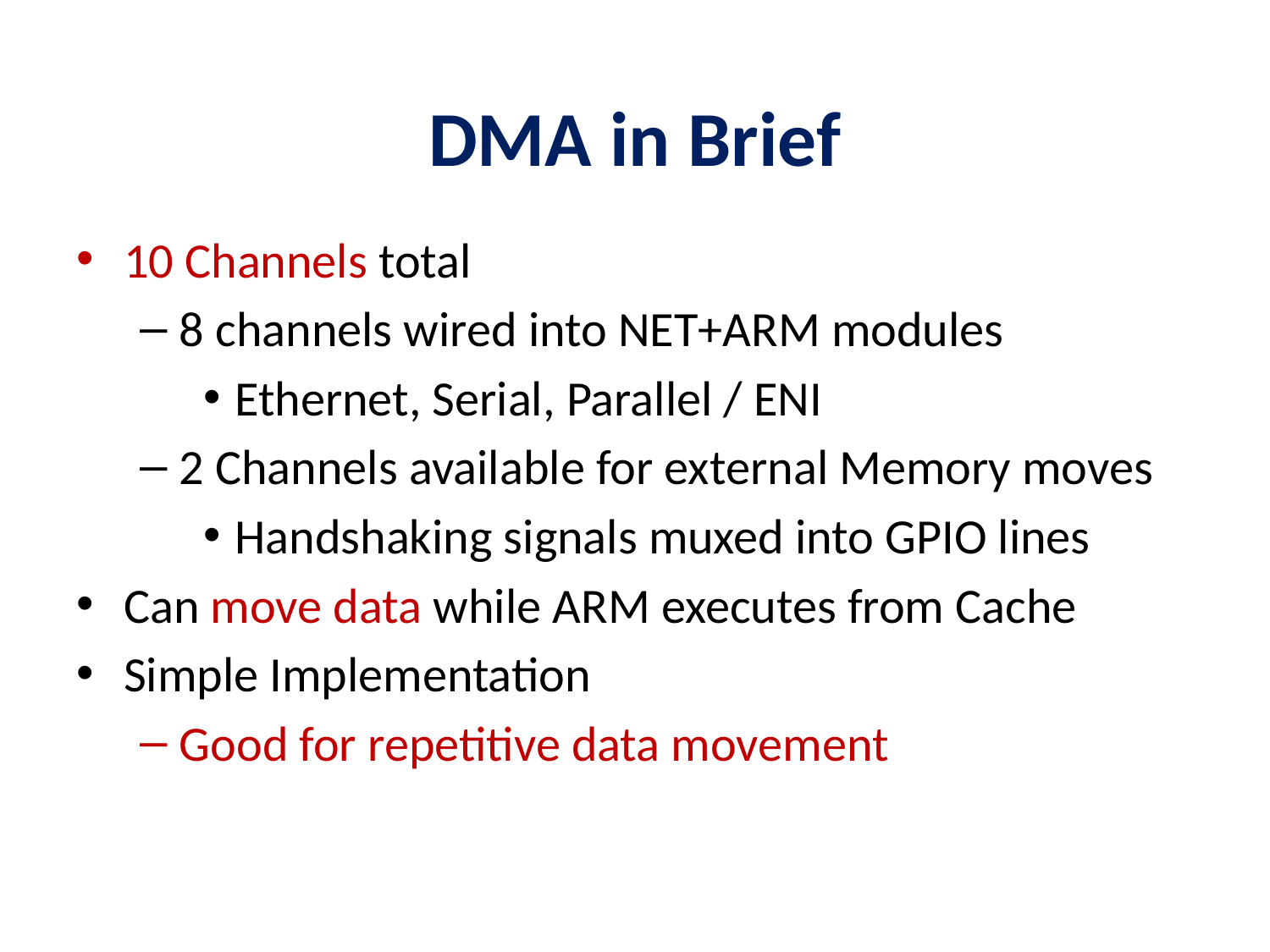

# DMA in Brief
10 Channels total
8 channels wired into NET+ARM modules
Ethernet, Serial, Parallel / ENI
2 Channels available for external Memory moves
Handshaking signals muxed into GPIO lines
Can move data while ARM executes from Cache
Simple Implementation
Good for repetitive data movement